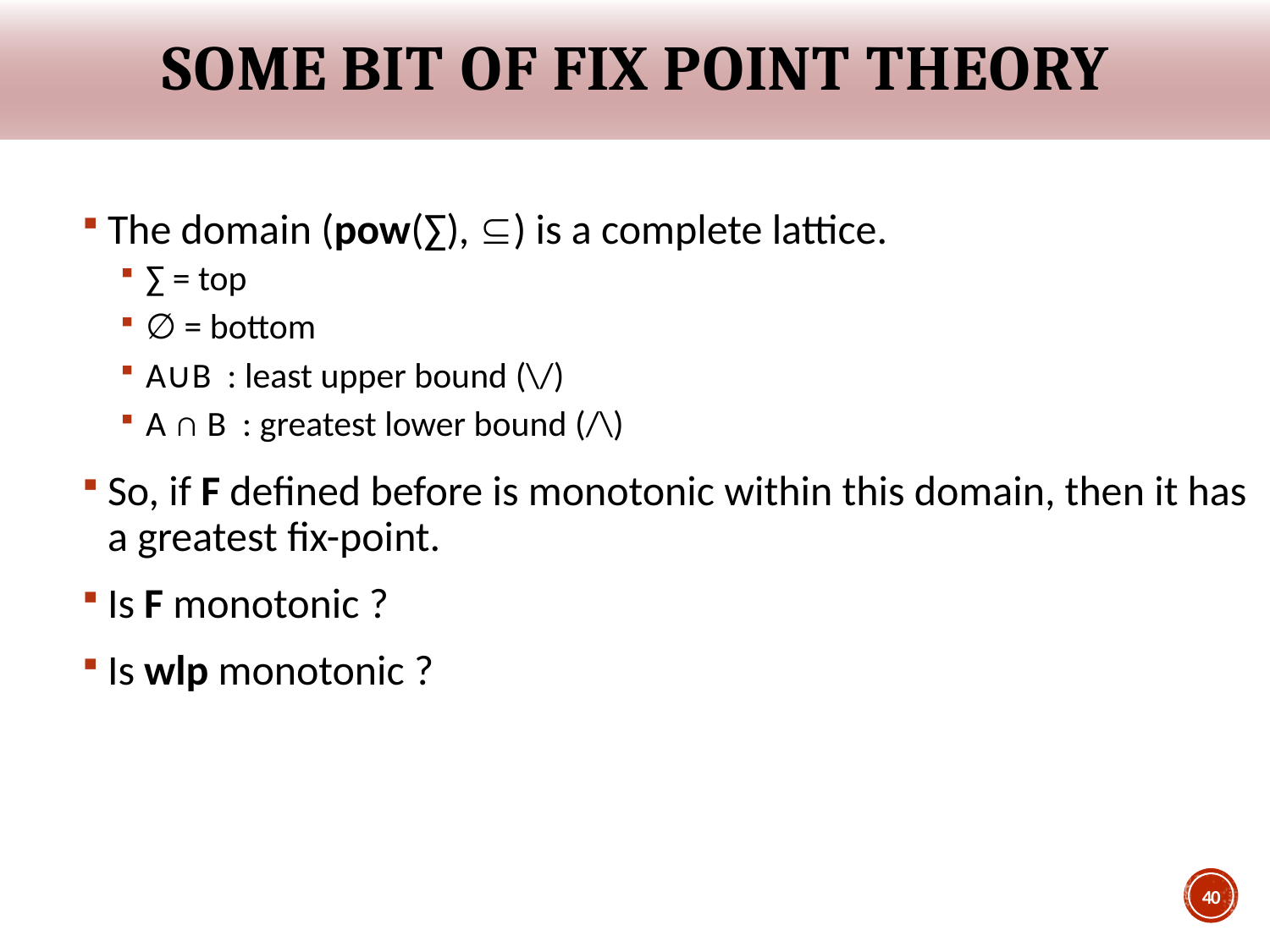

# Some bit of fix point theory
The domain (pow(∑), ⊆) is a complete lattice.
∑ = top
∅ = bottom
A∪B  : least upper bound (\/)
A ∩ B  : greatest lower bound (/\)
So, if F defined before is monotonic within this domain, then it has a greatest fix-point.
Is F monotonic ?
Is wlp monotonic ?
40